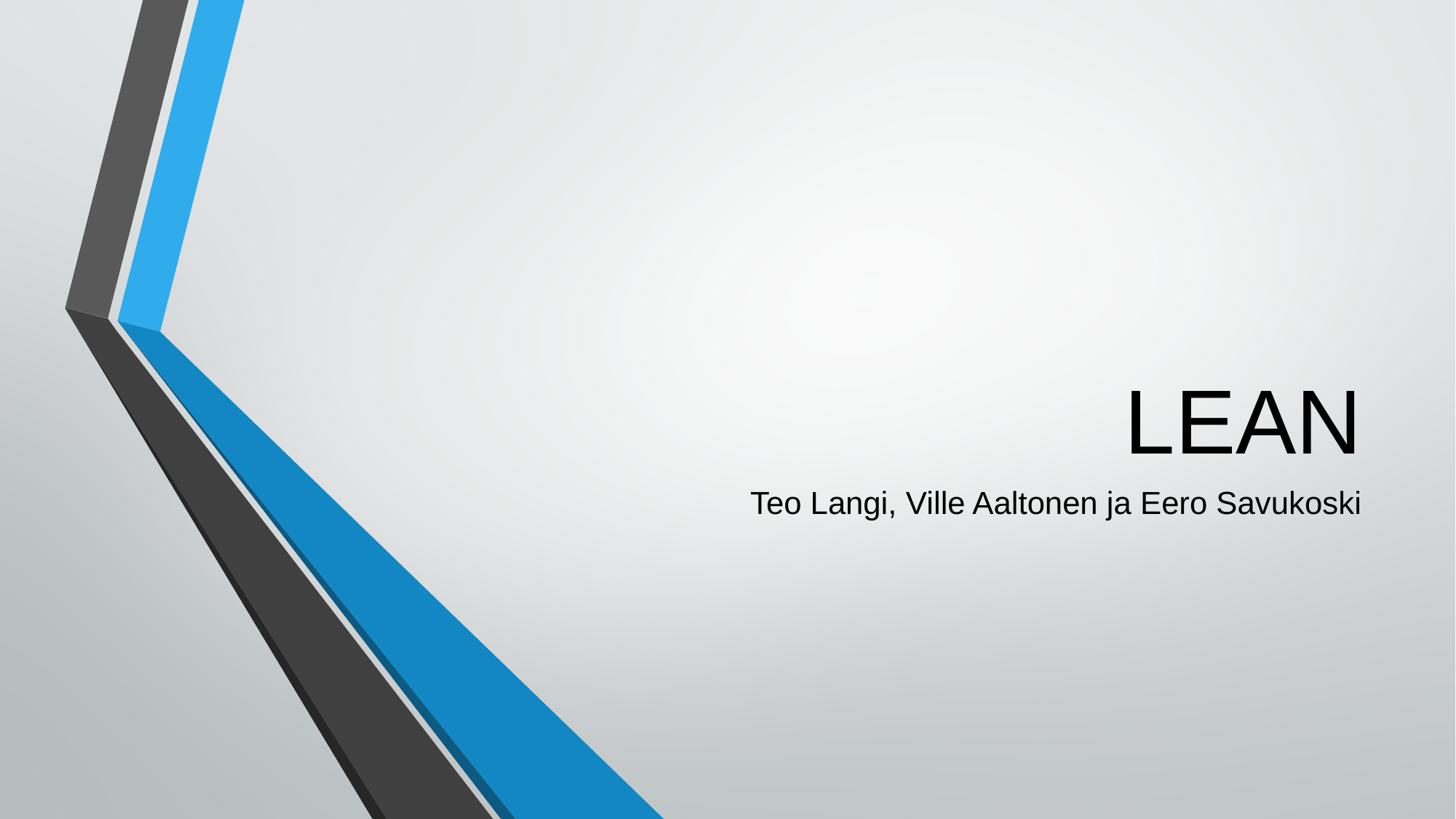

# LEAN
Teo Langi, Ville Aaltonen ja Eero Savukoski